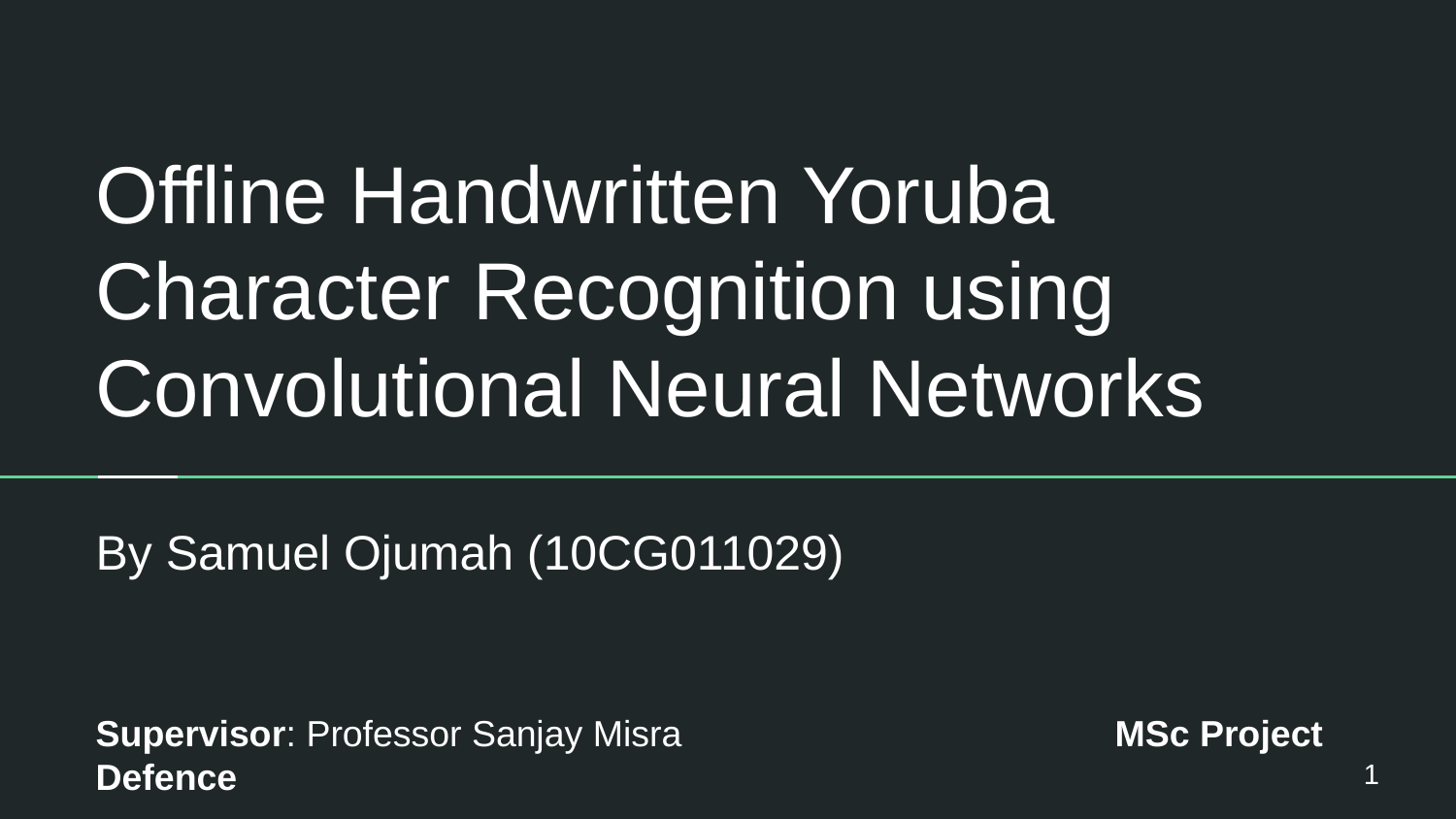

# Offline Handwritten Yoruba Character Recognition using Convolutional Neural Networks
By Samuel Ojumah (10CG011029)
Supervisor: Professor Sanjay Misra			MSc Project Defence
1